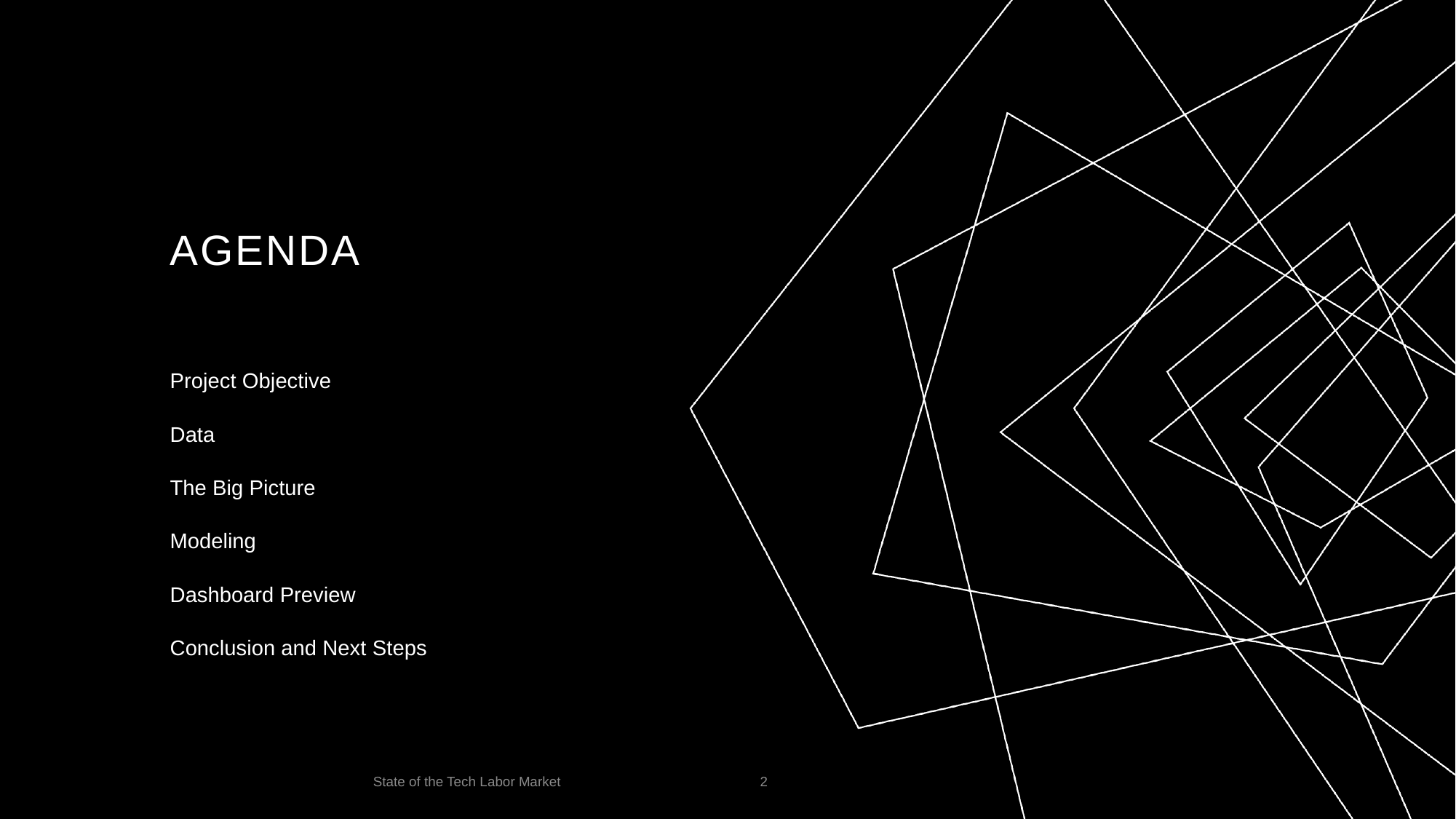

# AGENDA
Project Objective
Data
The Big Picture
Modeling
Dashboard Preview
Conclusion and Next Steps
State of the Tech Labor Market
2